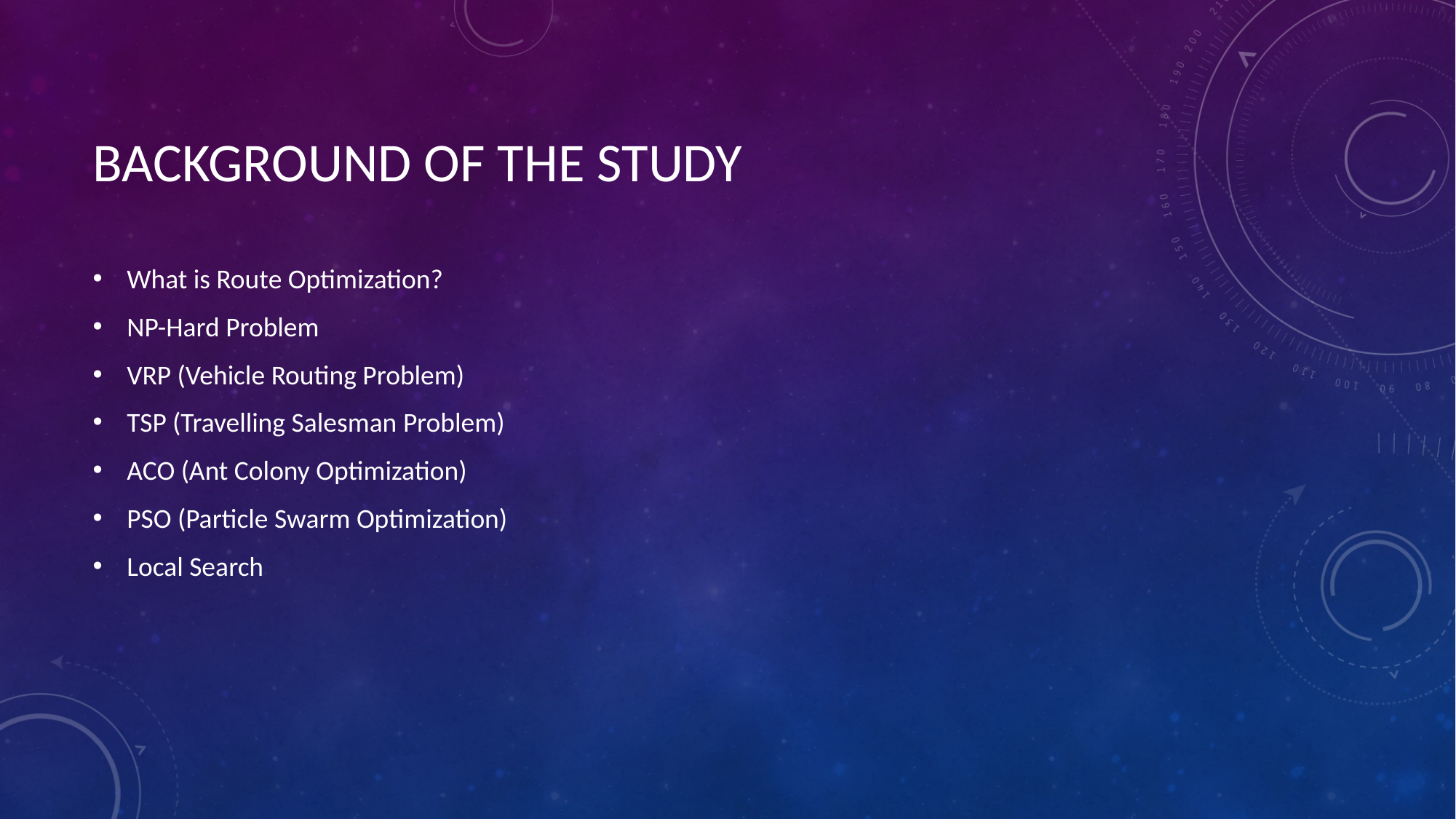

# Background of the study
What is Route Optimization?
NP-Hard Problem
VRP (Vehicle Routing Problem)
TSP (Travelling Salesman Problem)
ACO (Ant Colony Optimization)
PSO (Particle Swarm Optimization)
Local Search